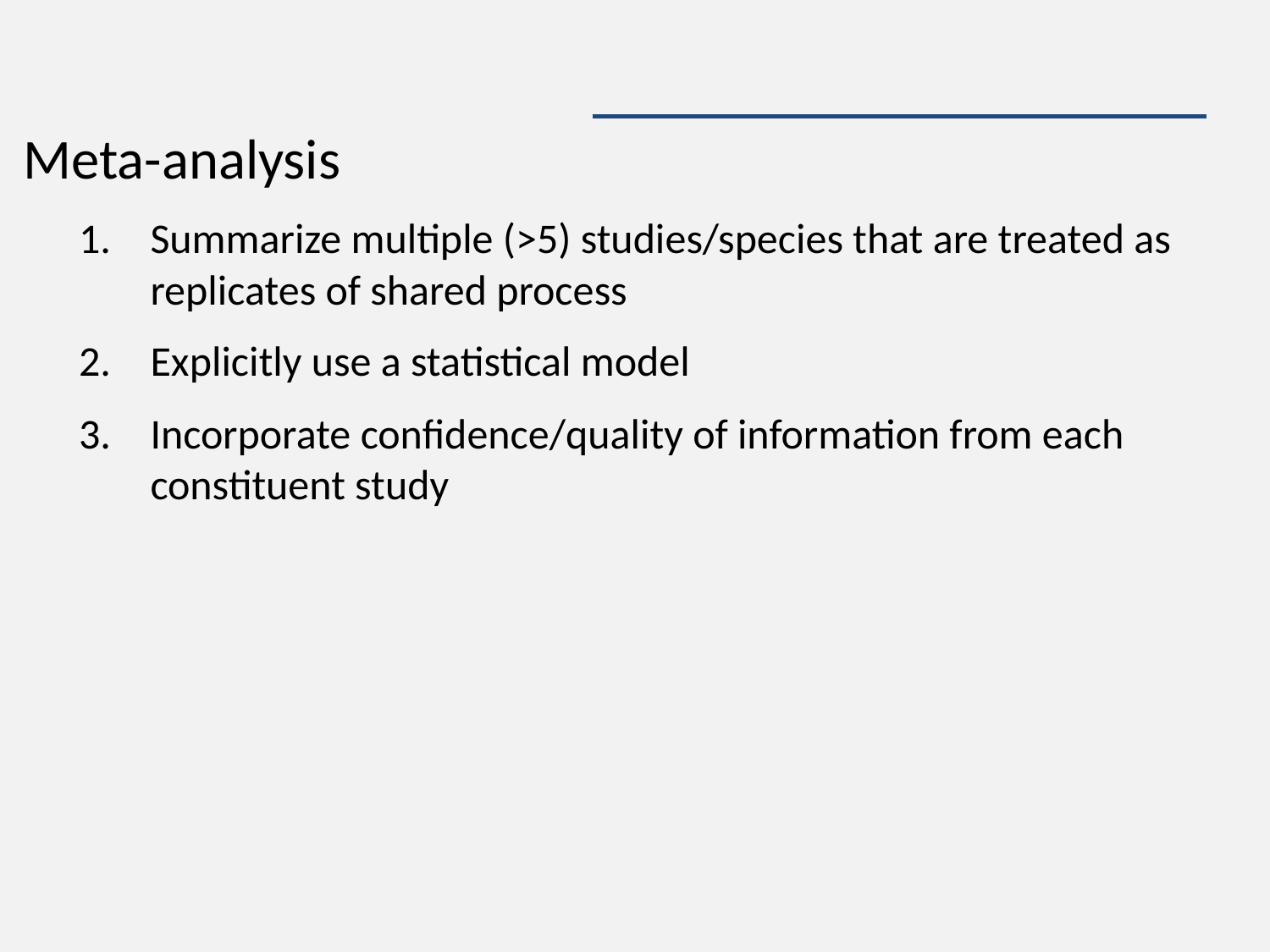

#
Meta-analysis
Summarize multiple (>5) studies/species that are treated as replicates of shared process
Explicitly use a statistical model
Incorporate confidence/quality of information from each constituent study